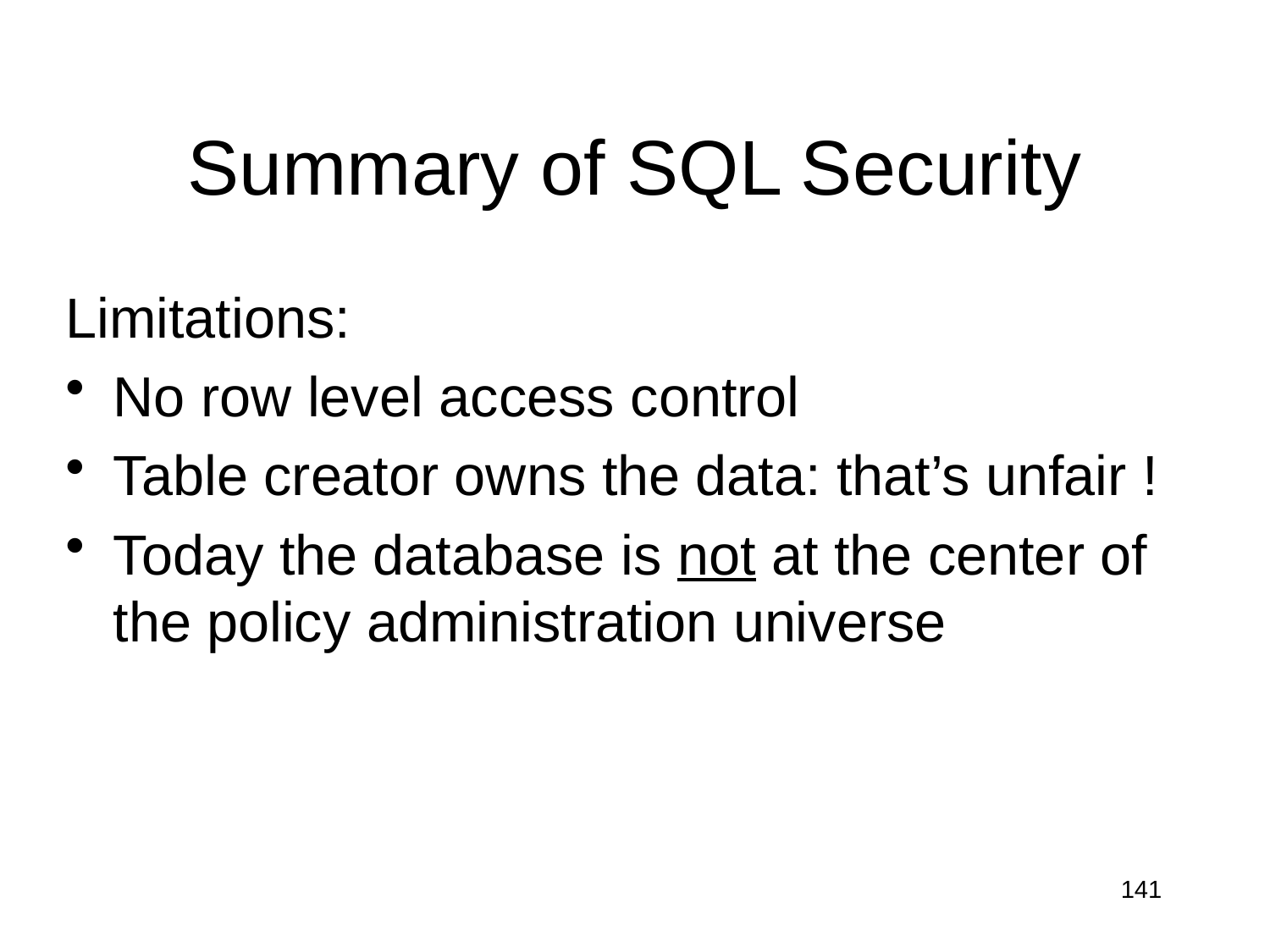

# Summary of SQL Security
Limitations:
No row level access control
Table creator owns the data: that’s unfair !
Today the database is not at the center of the policy administration universe

141